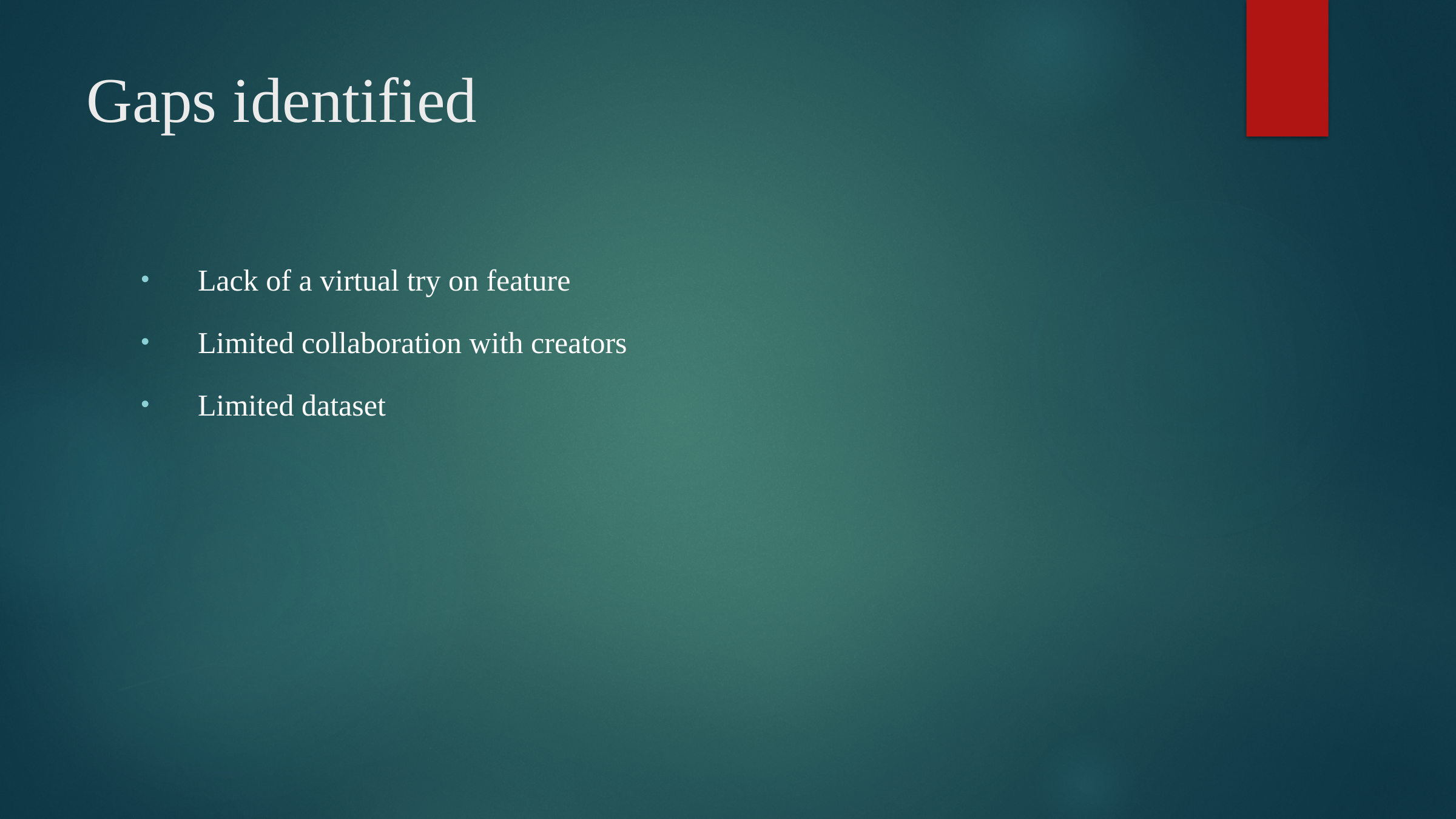

# Gaps identified
Lack of a virtual try on feature
Limited collaboration with creators
Limited dataset